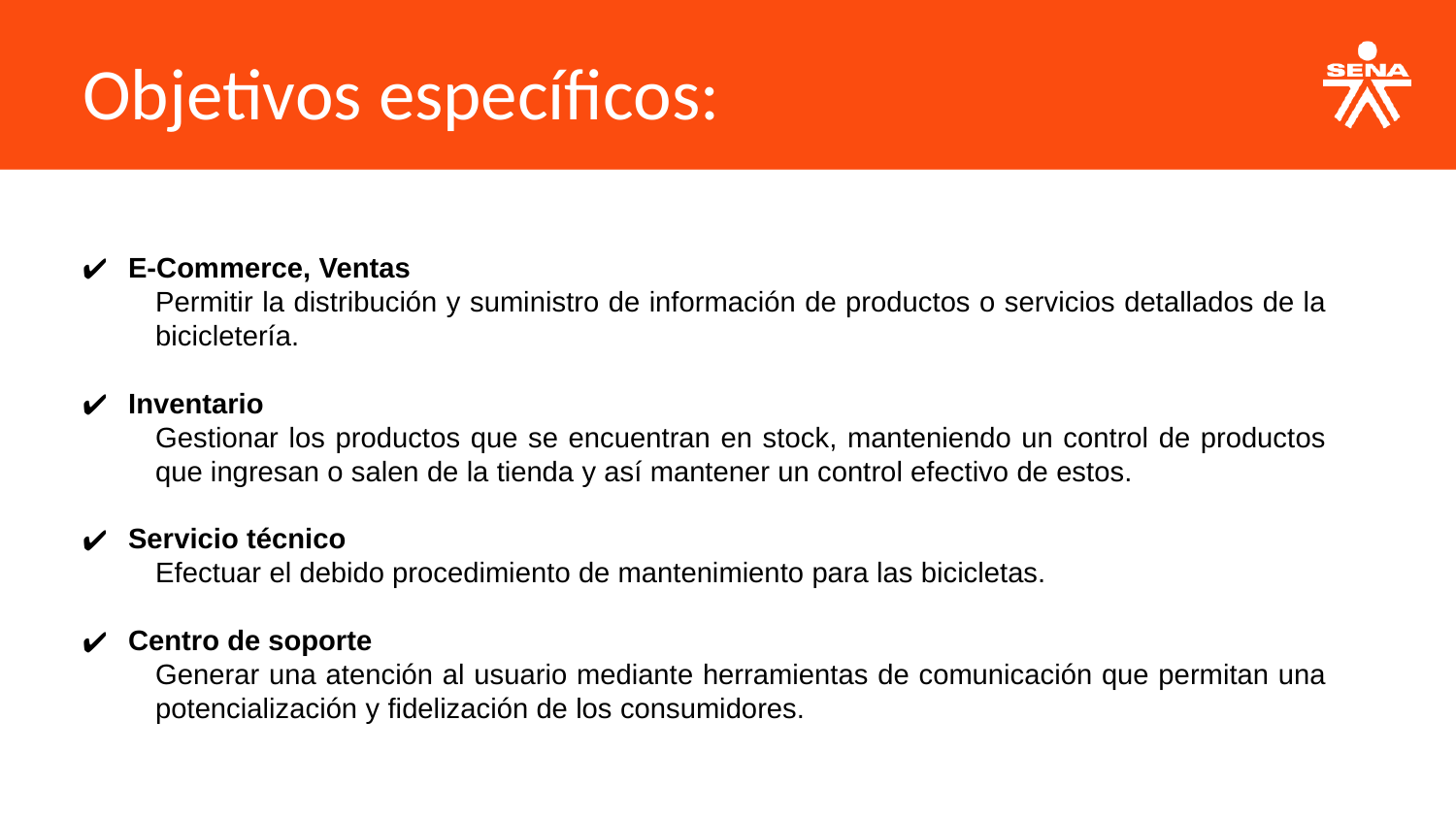

Objetivos específicos:
E-Commerce, Ventas
Permitir la distribución y suministro de información de productos o servicios detallados de la bicicletería.

Inventario
Gestionar los productos que se encuentran en stock, manteniendo un control de productos que ingresan o salen de la tienda y así mantener un control efectivo de estos.

Servicio técnico
Efectuar el debido procedimiento de mantenimiento para las bicicletas.

Centro de soporte
Generar una atención al usuario mediante herramientas de comunicación que permitan una potencialización y fidelización de los consumidores.